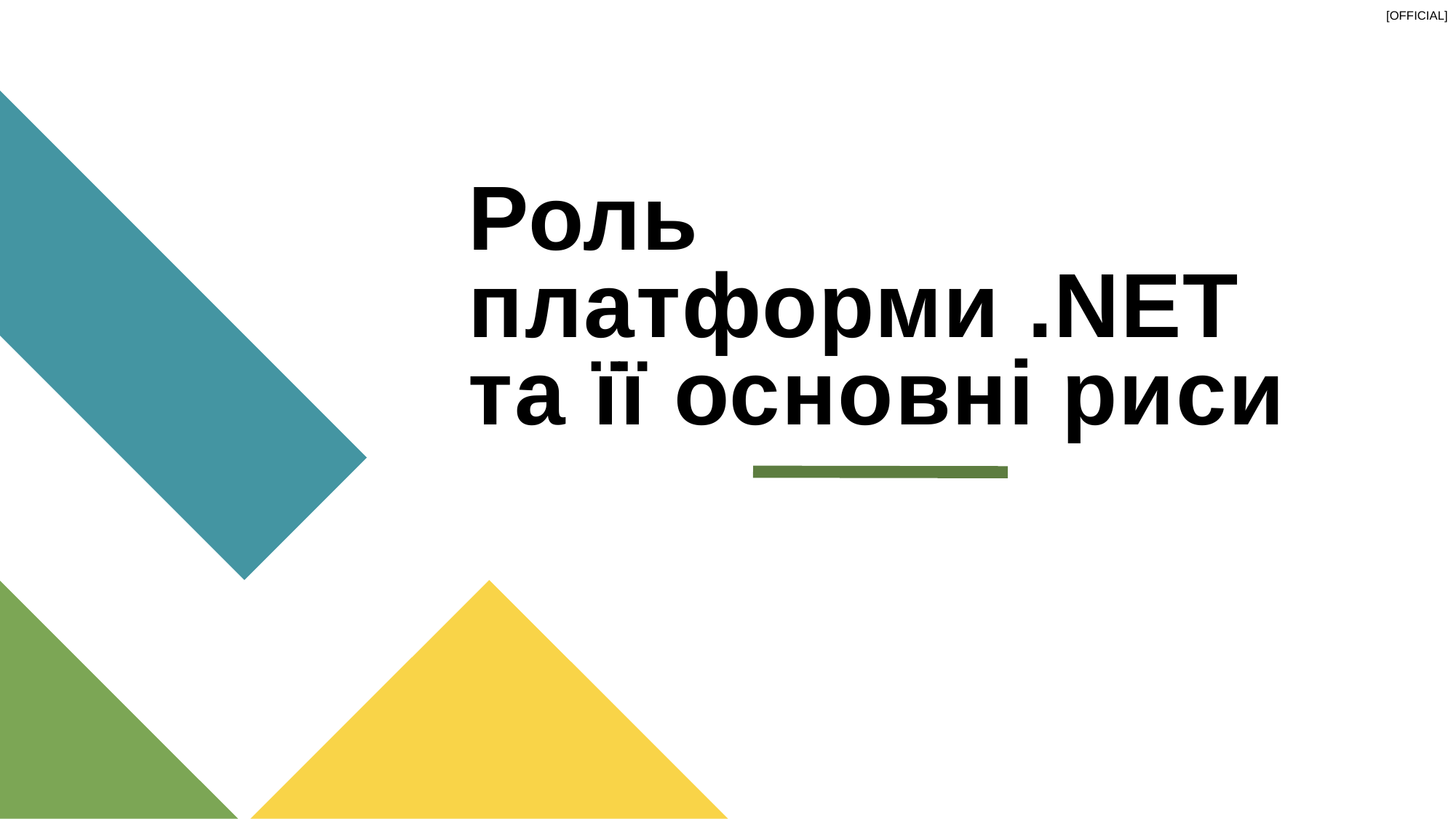

# Роль платформи .NET та її основні риси